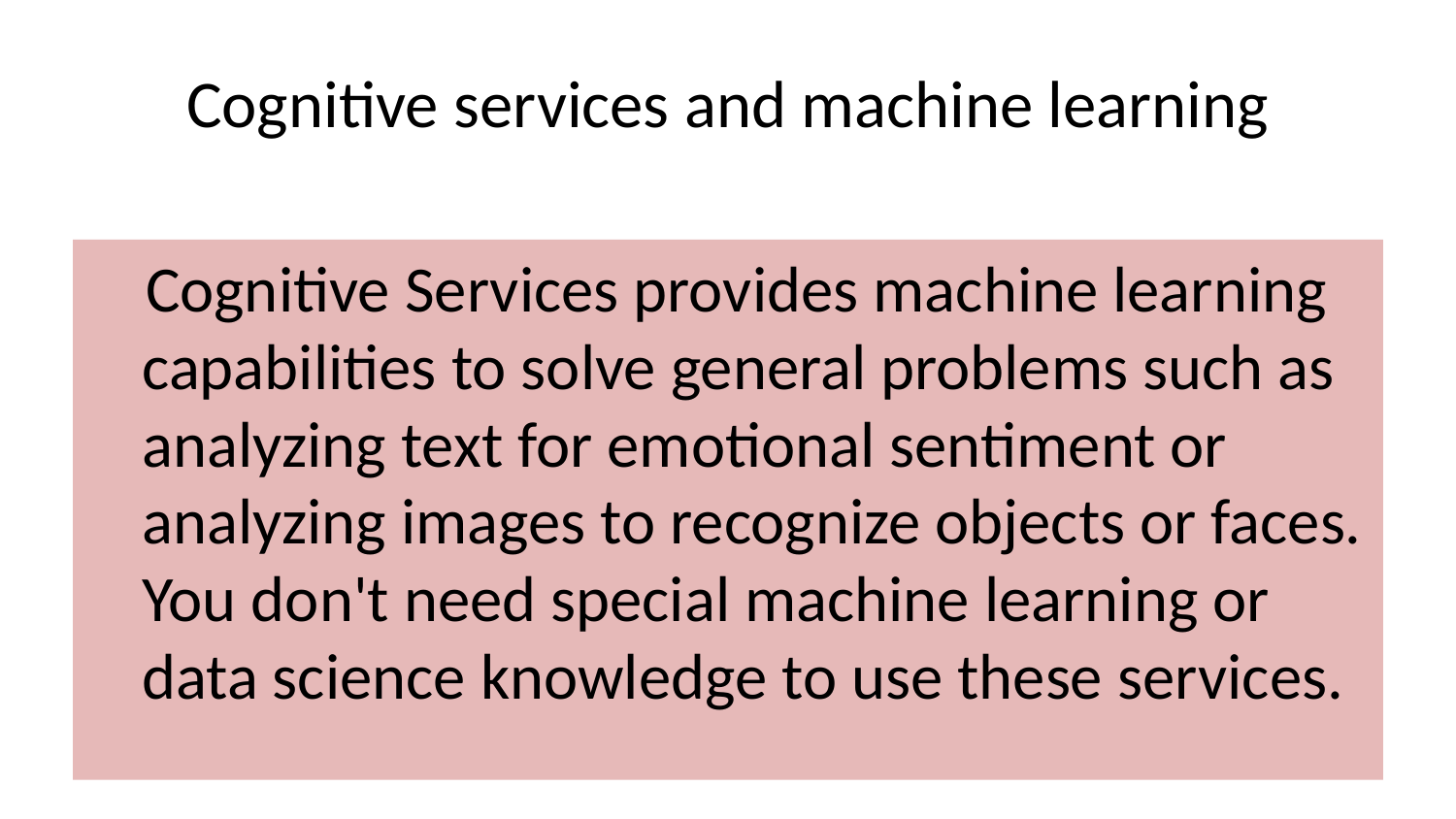

# Cognitive services and machine learning
    Cognitive Services provides machine learning capabilities to solve general problems such as analyzing text for emotional sentiment or analyzing images to recognize objects or faces. You don't need special machine learning or data science knowledge to use these services.